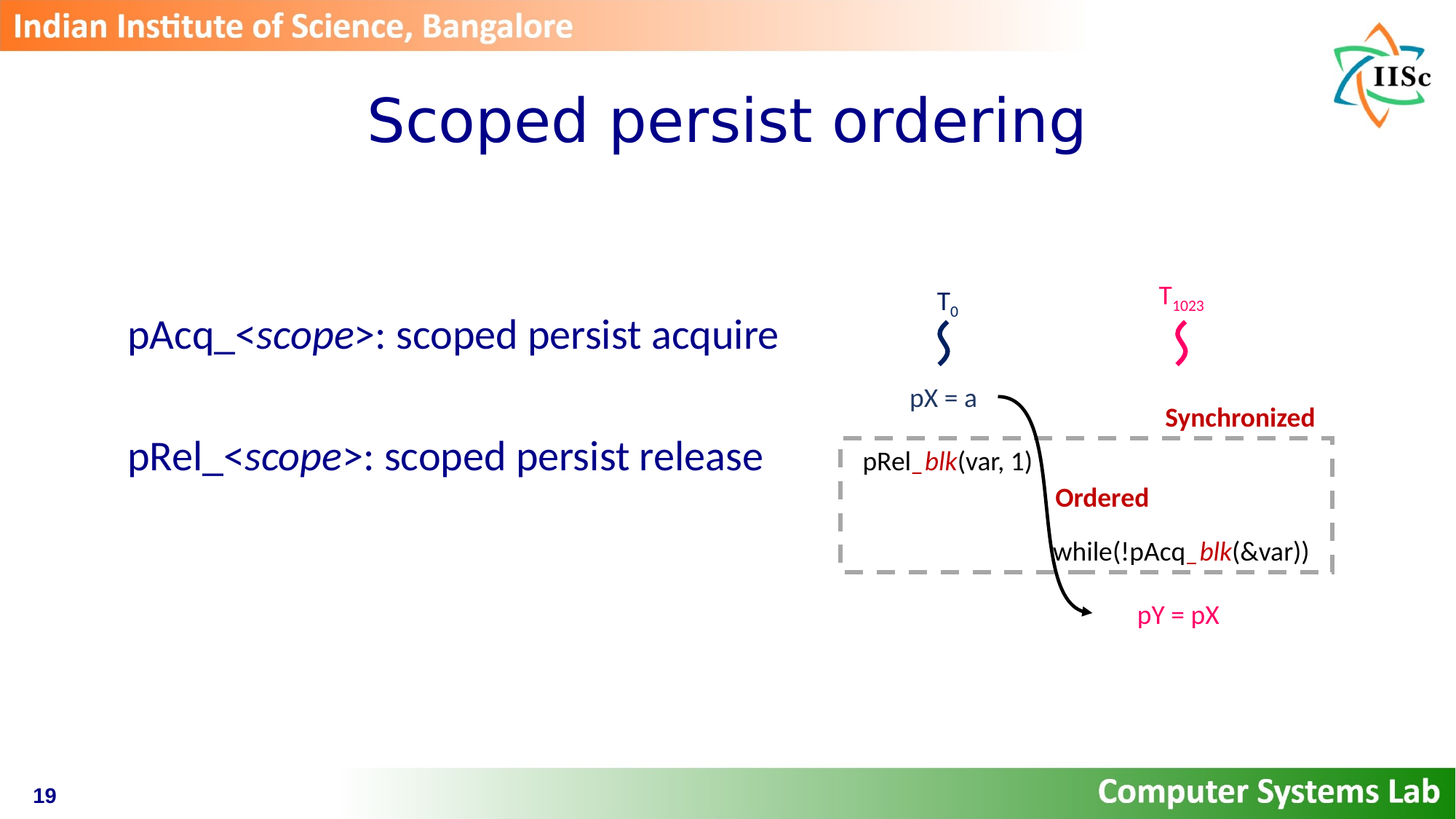

# Scoped persist ordering
T1023
T0
pAcq_<scope>: scoped persist acquire

pRel_<scope>: scoped persist release

pX = a
Synchronized
pRel_blk(var, 1)

Ordered
while(!pAcq_blk(&var))
pY = pX
19